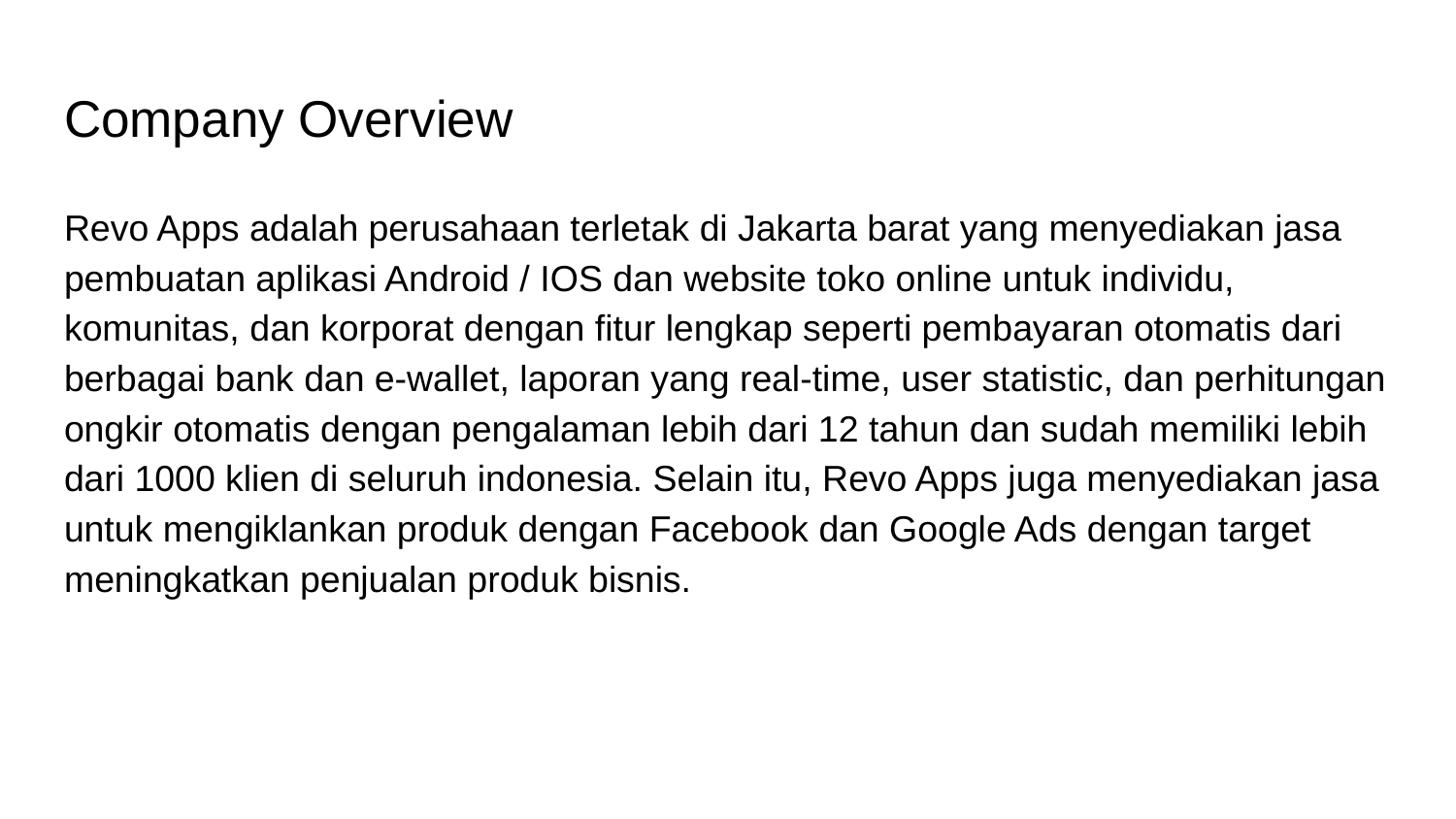

# Company Overview
Revo Apps adalah perusahaan terletak di Jakarta barat yang menyediakan jasa pembuatan aplikasi Android / IOS dan website toko online untuk individu, komunitas, dan korporat dengan fitur lengkap seperti pembayaran otomatis dari berbagai bank dan e-wallet, laporan yang real-time, user statistic, dan perhitungan ongkir otomatis dengan pengalaman lebih dari 12 tahun dan sudah memiliki lebih dari 1000 klien di seluruh indonesia. Selain itu, Revo Apps juga menyediakan jasa untuk mengiklankan produk dengan Facebook dan Google Ads dengan target meningkatkan penjualan produk bisnis.